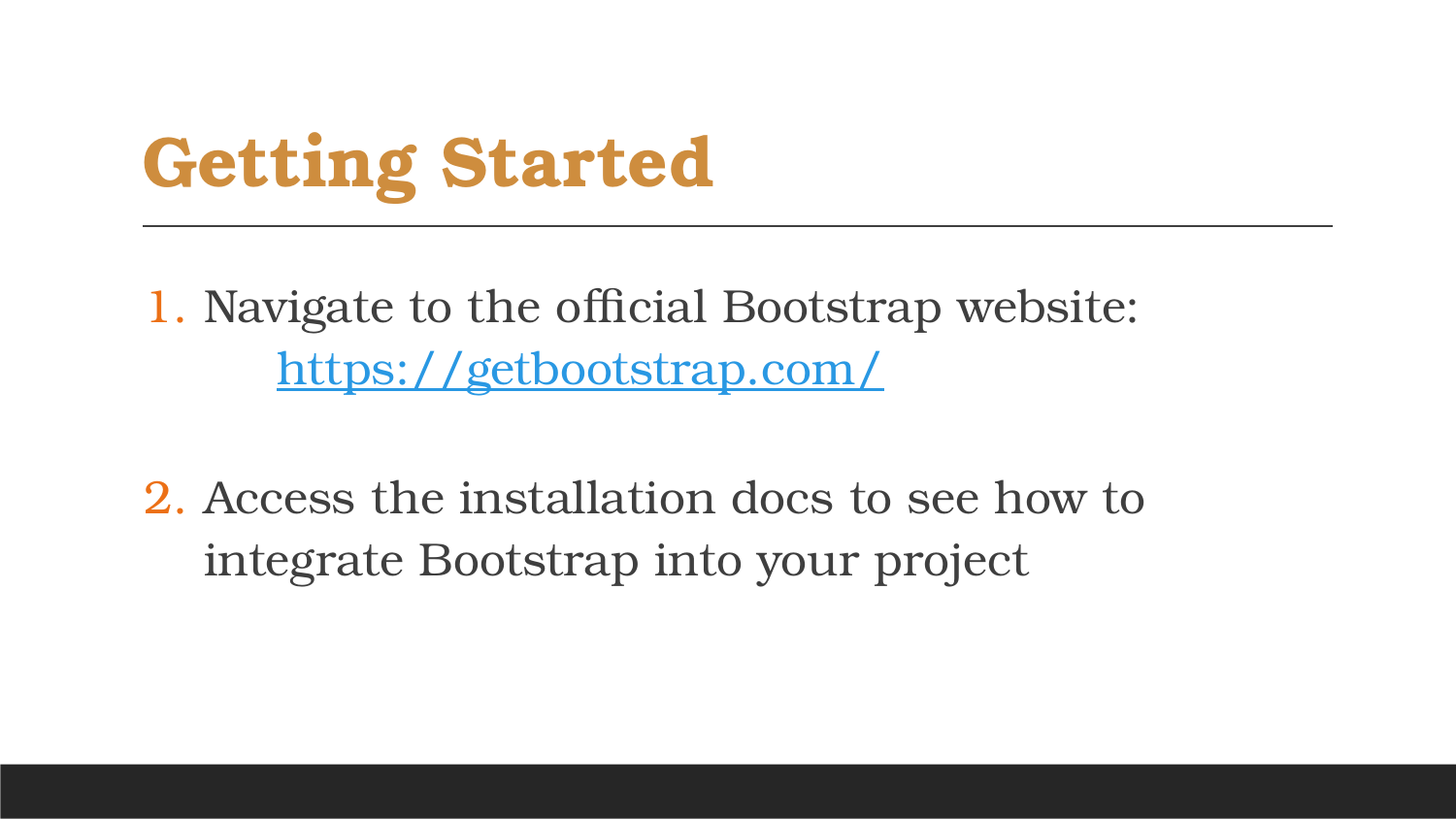

# Getting Started
Navigate to the official Bootstrap website:
https://getbootstrap.com/

Access the installation docs to see how to integrate Bootstrap into your project